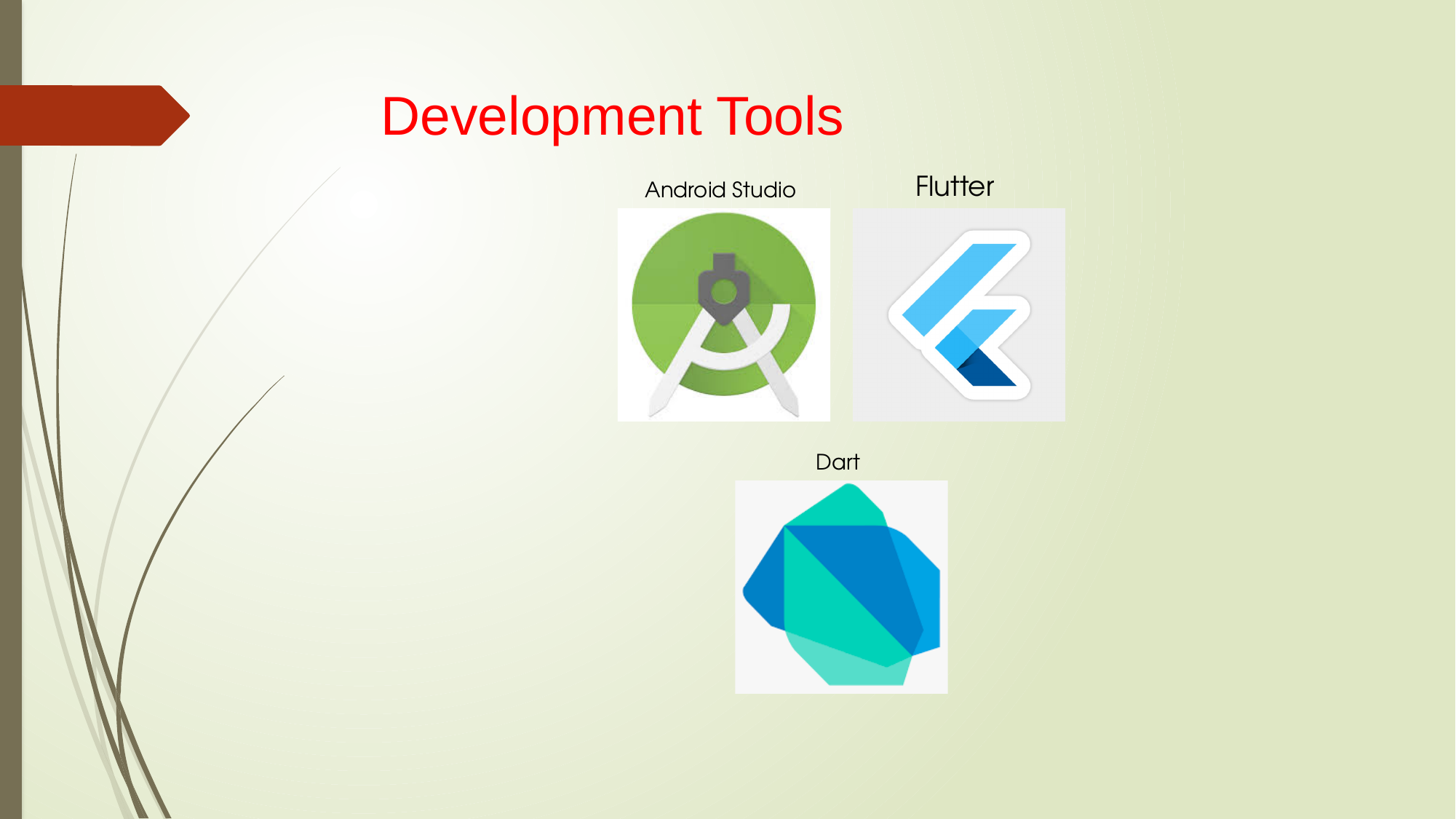

# Development Tools
Android Studio
Flutter
Dart